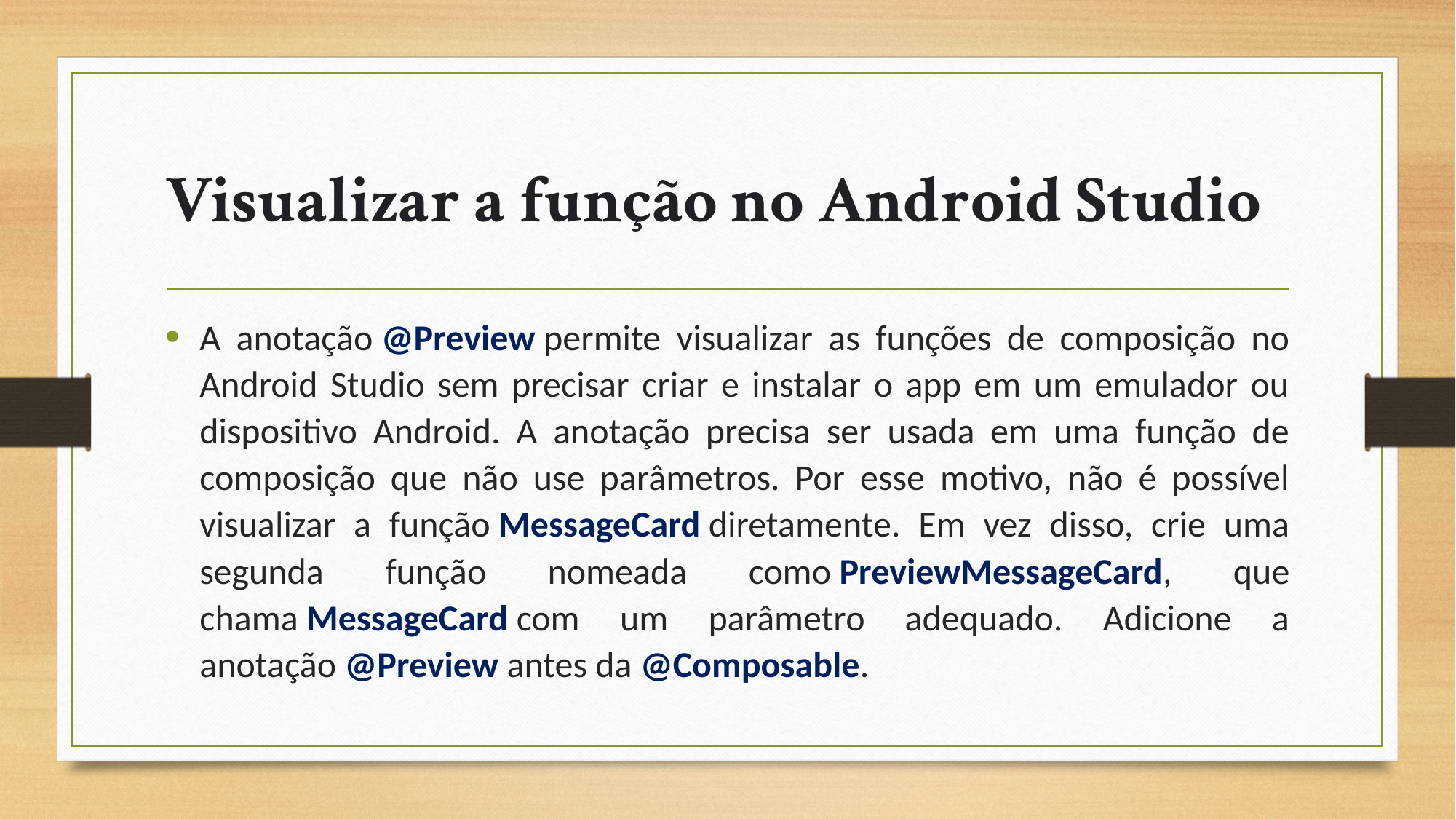

# Visualizar a função no Android Studio
A anotação @Preview permite visualizar as funções de composição no Android Studio sem precisar criar e instalar o app em um emulador ou dispositivo Android. A anotação precisa ser usada em uma função de composição que não use parâmetros. Por esse motivo, não é possível visualizar a função MessageCard diretamente. Em vez disso, crie uma segunda função nomeada como PreviewMessageCard, que chama MessageCard com um parâmetro adequado. Adicione a anotação @Preview antes da @Composable.